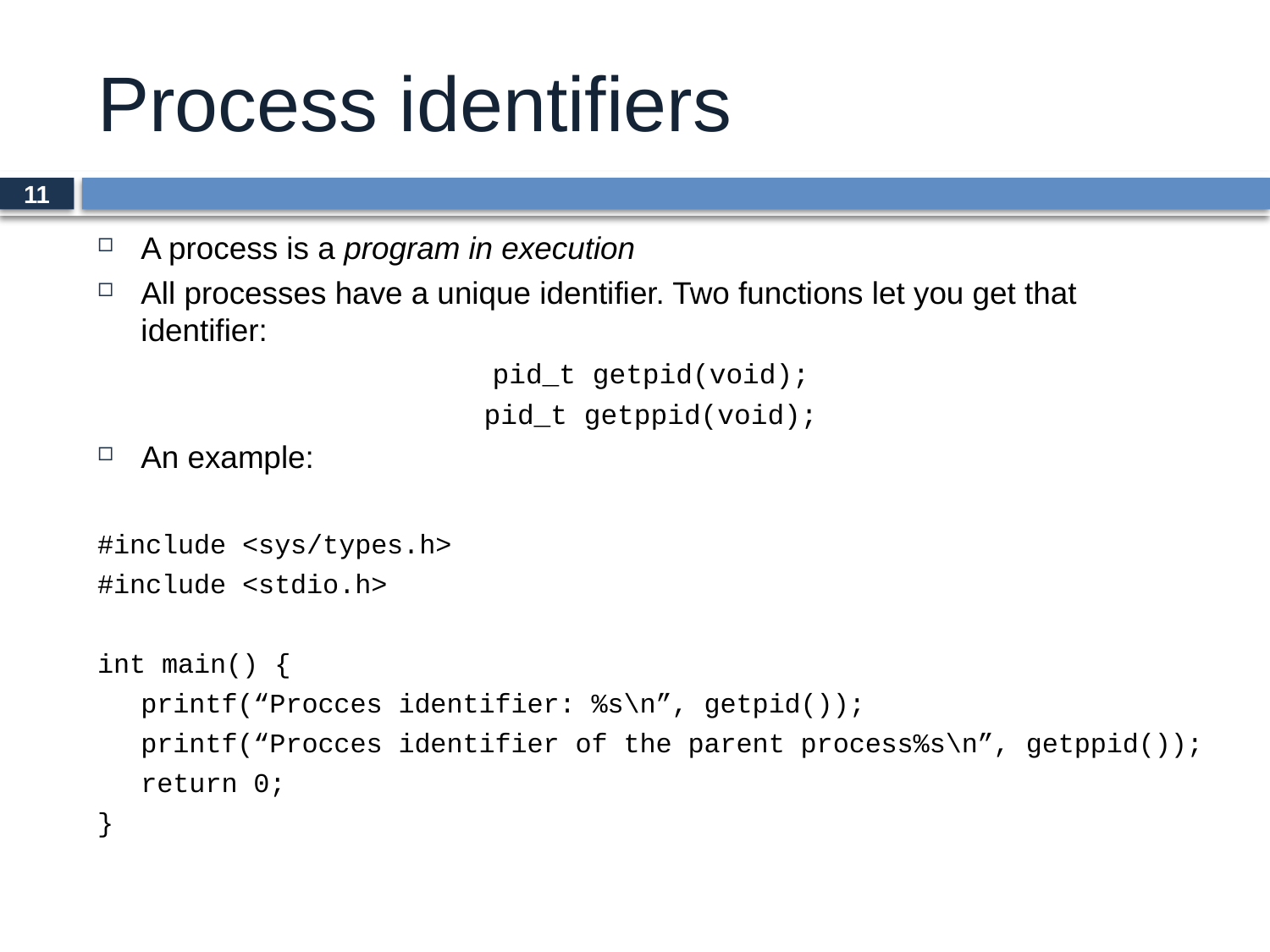

# Process identifiers
11
A process is a program in execution
All processes have a unique identifier. Two functions let you get that identifier:
pid_t getpid(void);
pid_t getppid(void);
An example:

#include <sys/types.h>
#include <stdio.h>

int main() {
	printf(“Procces identifier: %s\n”, getpid());
	printf(“Procces identifier of the parent process%s\n”, getppid());
	return 0;
}